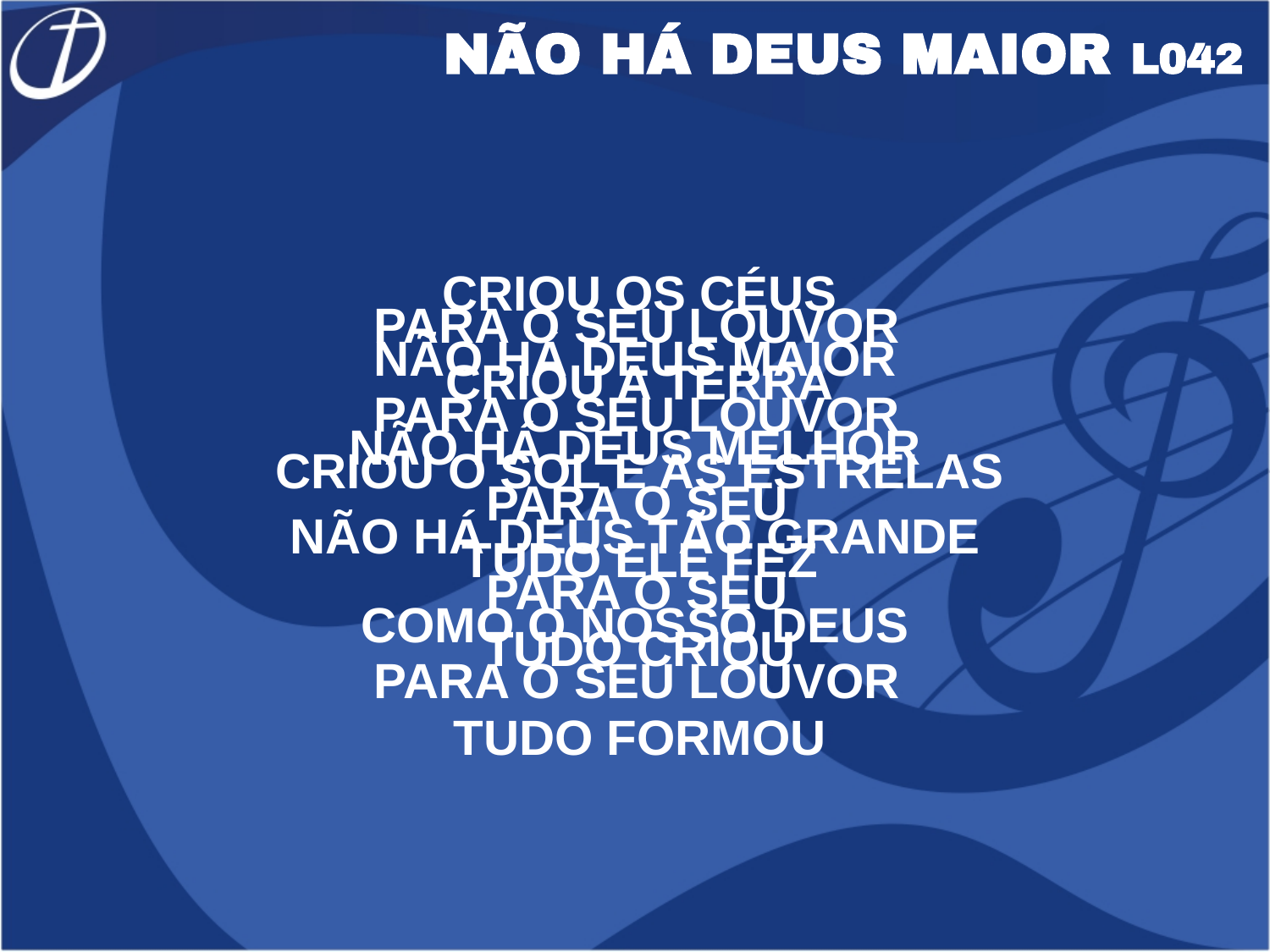

NÃO HÁ DEUS MAIOR L042
CRIOU OS CÉUS
CRIOU A TERRA
CRIOU O SOL E AS ESTRELAS
TUDO ELE FEZ
TUDO CRIOU
TUDO FORMOU
PARA O SEU LOUVOR
PARA O SEU LOUVOR
PARA O SEU
PARA O SEU
PARA O SEU LOUVOR
NÃO HÁ DEUS MAIOR
NÃO HÁ DEUS MELHOR
NÃO HÁ DEUS TÃO GRANDE
COMO O NOSSO DEUS